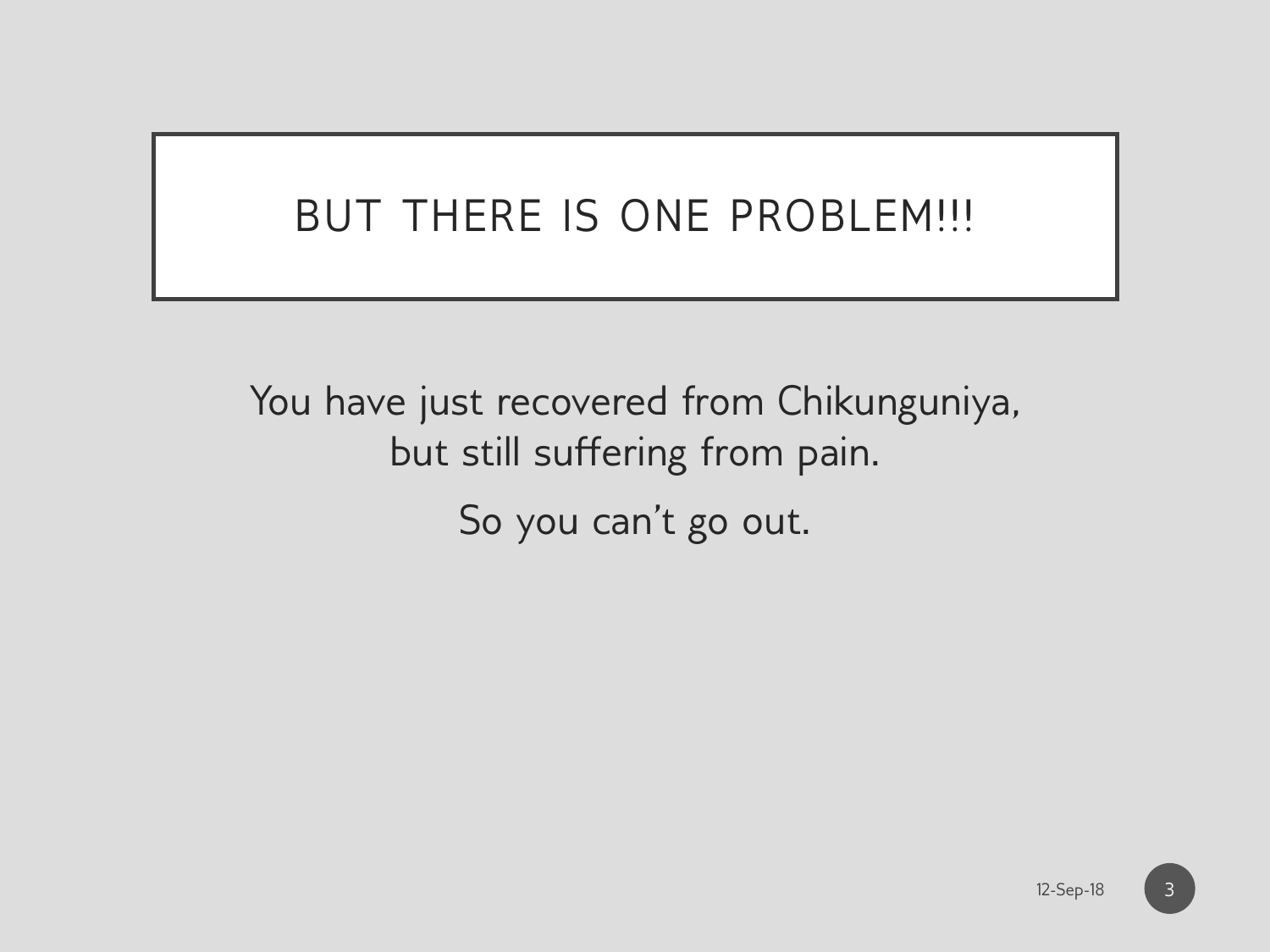

# But there is one problem!!!
You have just recovered from Chikunguniya,
but still suffering from pain.
So you can’t go out.
3
12-Sep-18